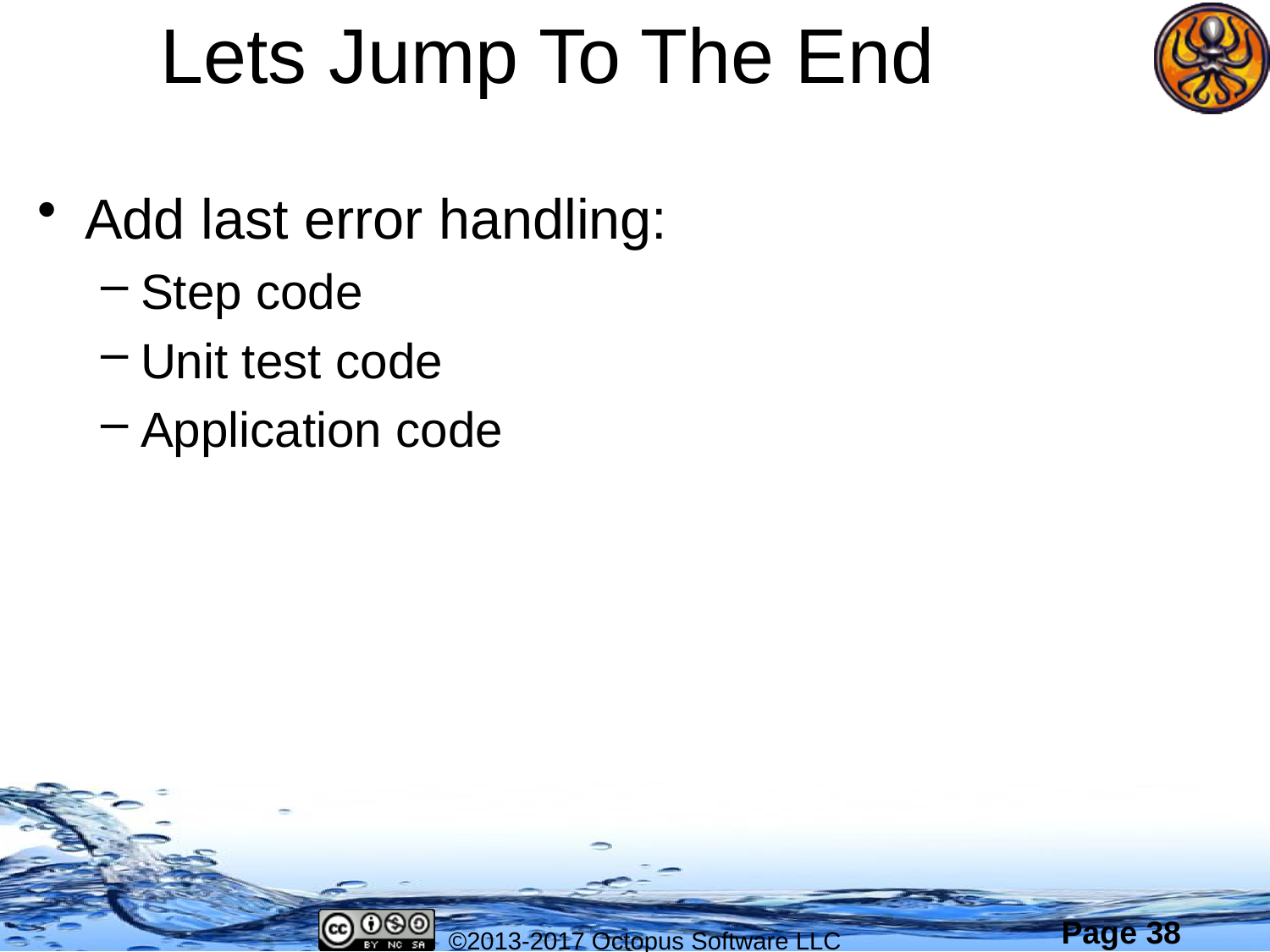

# Lets Jump To The End
Add last error handling:
Step code
Unit test code
Application code
©2013-2017 Octopus Software LLC